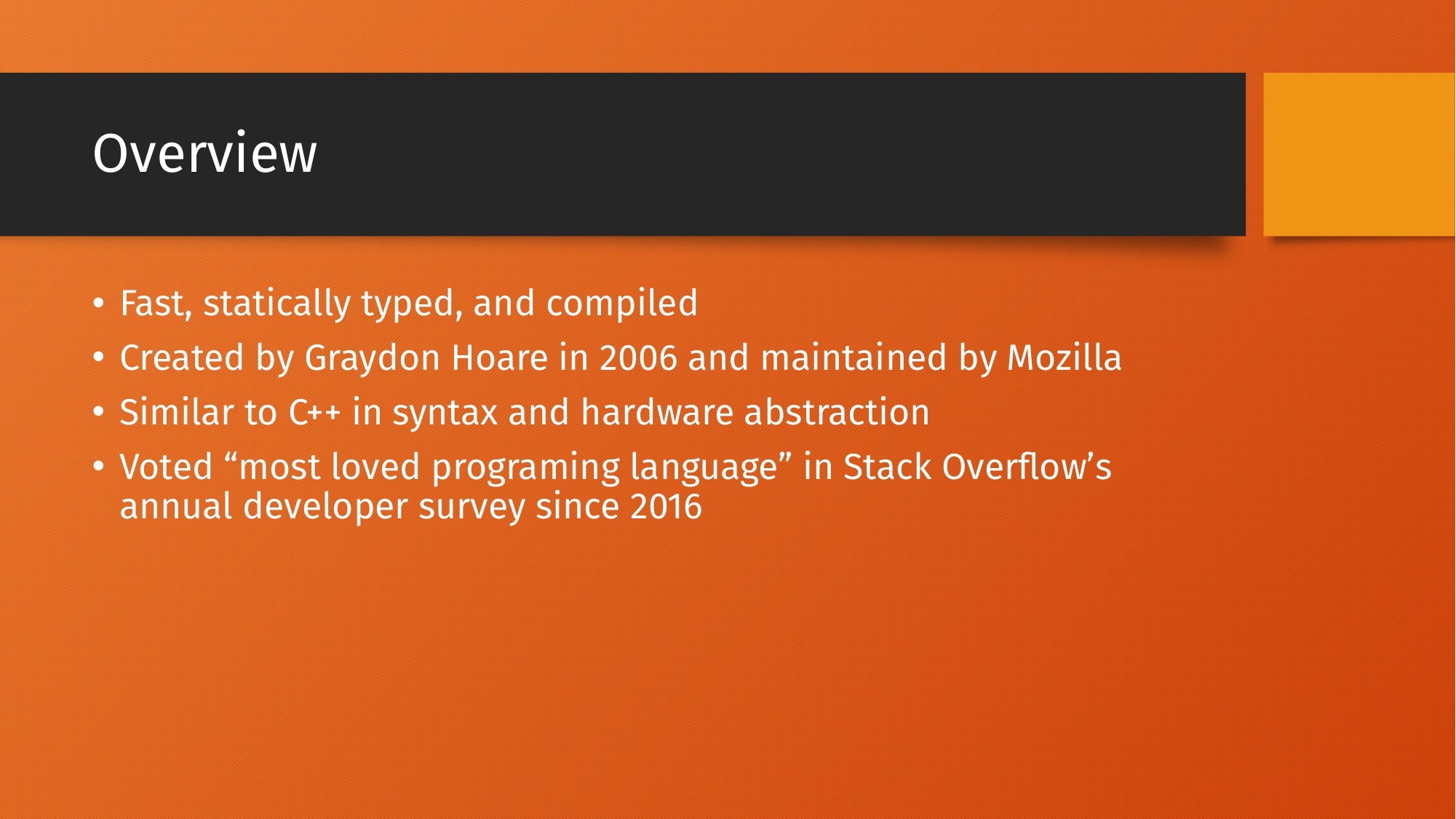

# Overview
Fast, statically typed, and compiled
Created by Graydon Hoare in 2006 and maintained by Mozilla
Similar to C++ in syntax and hardware abstraction
Voted “most loved programing language” in Stack Overflow’s annual developer survey since 2016